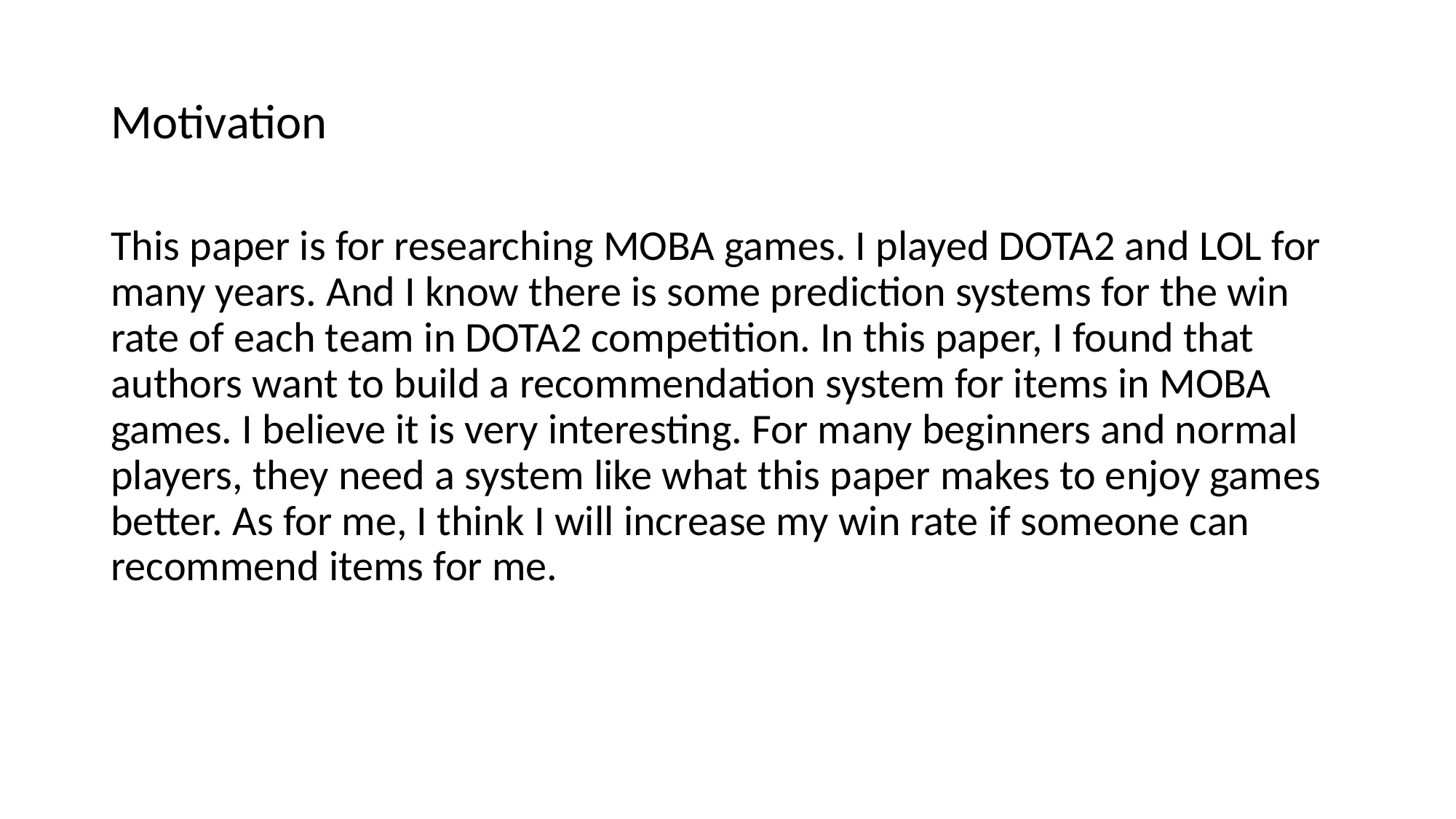

# Motivation
This paper is for researching MOBA games. I played DOTA2 and LOL for many years. And I know there is some prediction systems for the win rate of each team in DOTA2 competition. In this paper, I found that authors want to build a recommendation system for items in MOBA games. I believe it is very interesting. For many beginners and normal players, they need a system like what this paper makes to enjoy games better. As for me, I think I will increase my win rate if someone can recommend items for me.